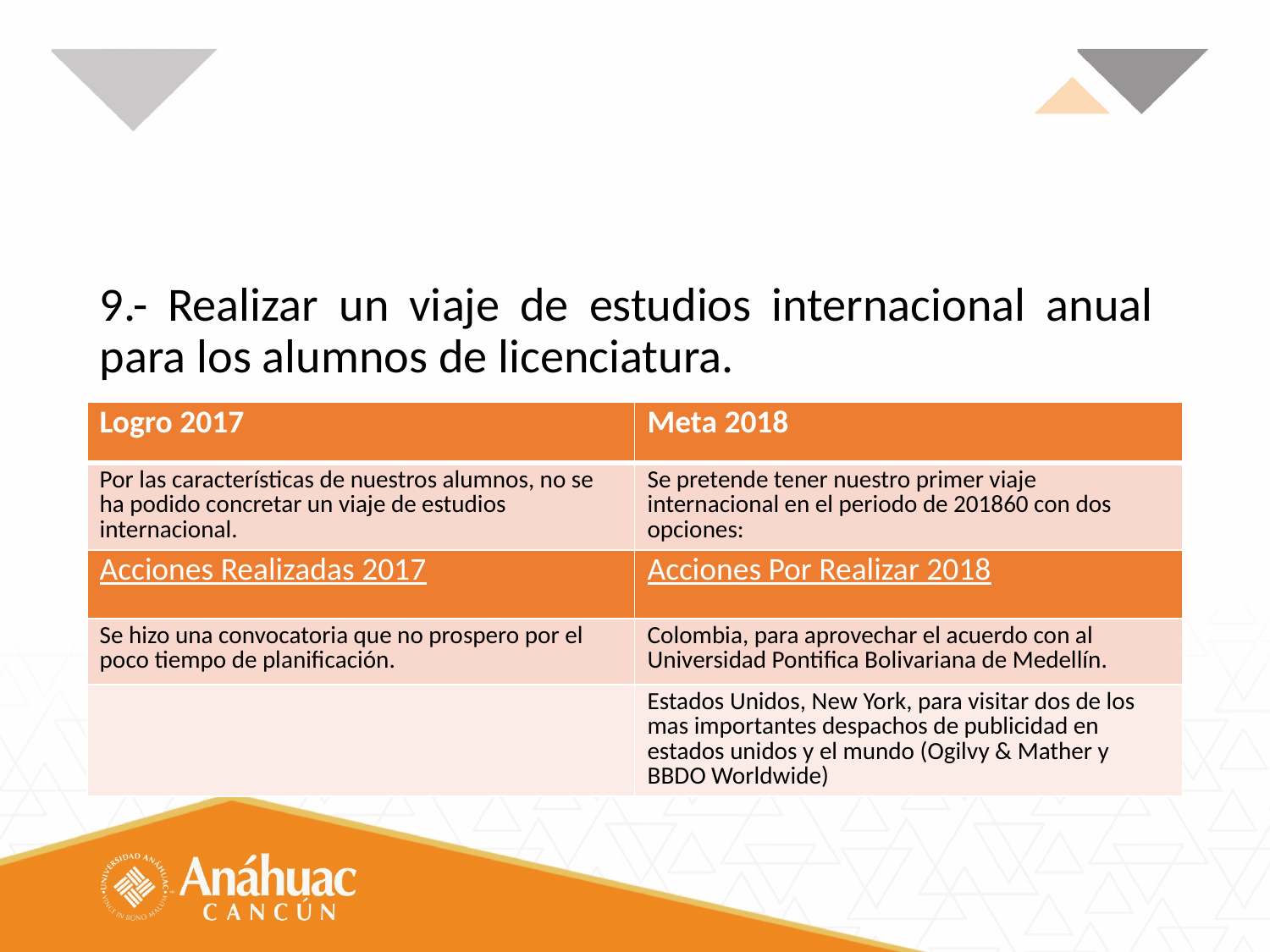

# 9.- Realizar un viaje de estudios internacional anual para los alumnos de licenciatura.
| Logro 2017 | Meta 2018 |
| --- | --- |
| Por las características de nuestros alumnos, no se ha podido concretar un viaje de estudios internacional. | Se pretende tener nuestro primer viaje internacional en el periodo de 201860 con dos opciones: |
| Acciones Realizadas 2017 | Acciones Por Realizar 2018 |
| Se hizo una convocatoria que no prospero por el poco tiempo de planificación. | Colombia, para aprovechar el acuerdo con al Universidad Pontifica Bolivariana de Medellín. |
|  | Estados Unidos, New York, para visitar dos de los mas importantes despachos de publicidad en estados unidos y el mundo (Ogilvy & Mather y BBDO Worldwide) |